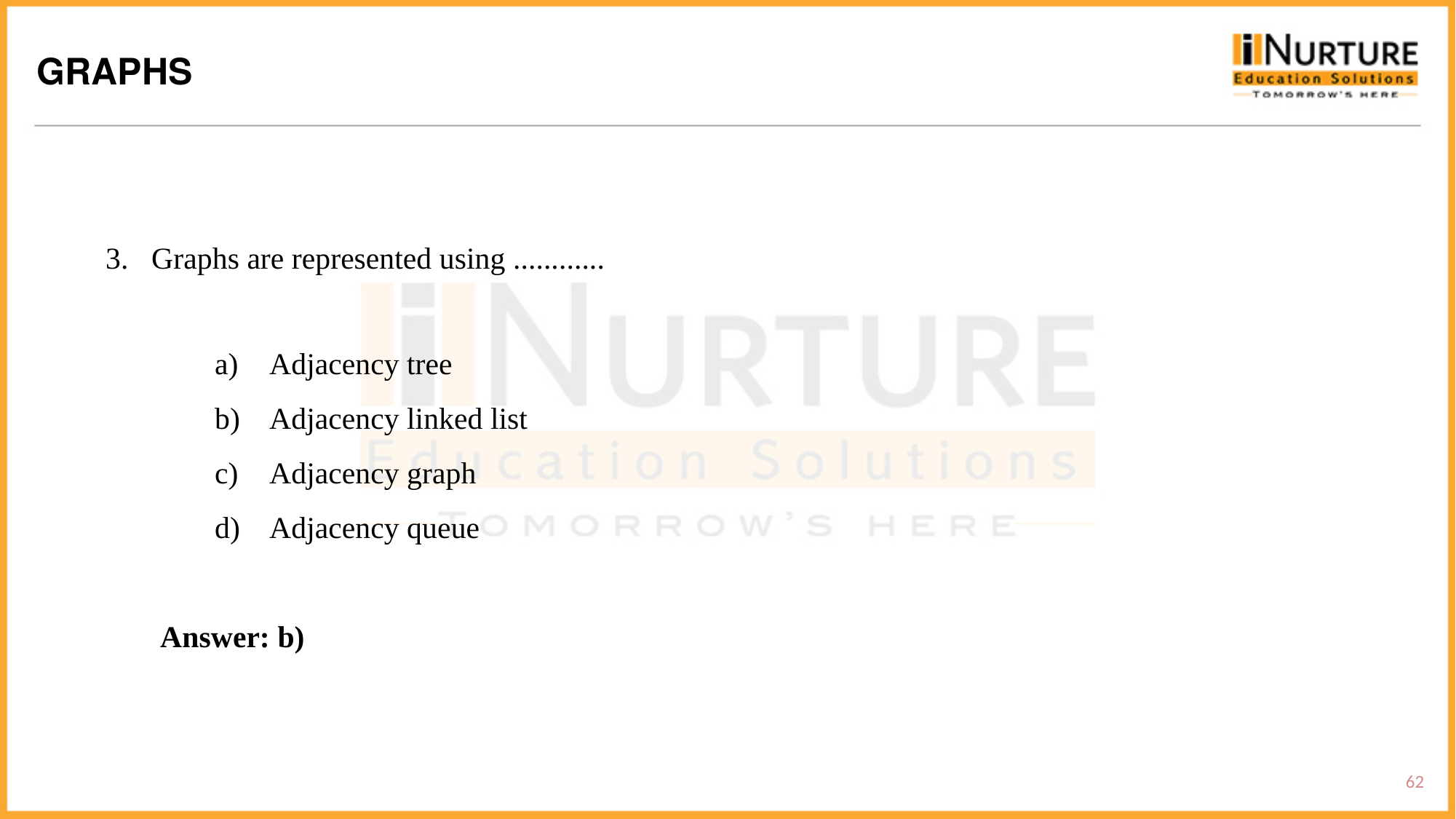

GRAPHS

3.   Graphs are represented using ............

Adjacency tree
Adjacency linked list
Adjacency graph
Adjacency queue

Answer: b)

62